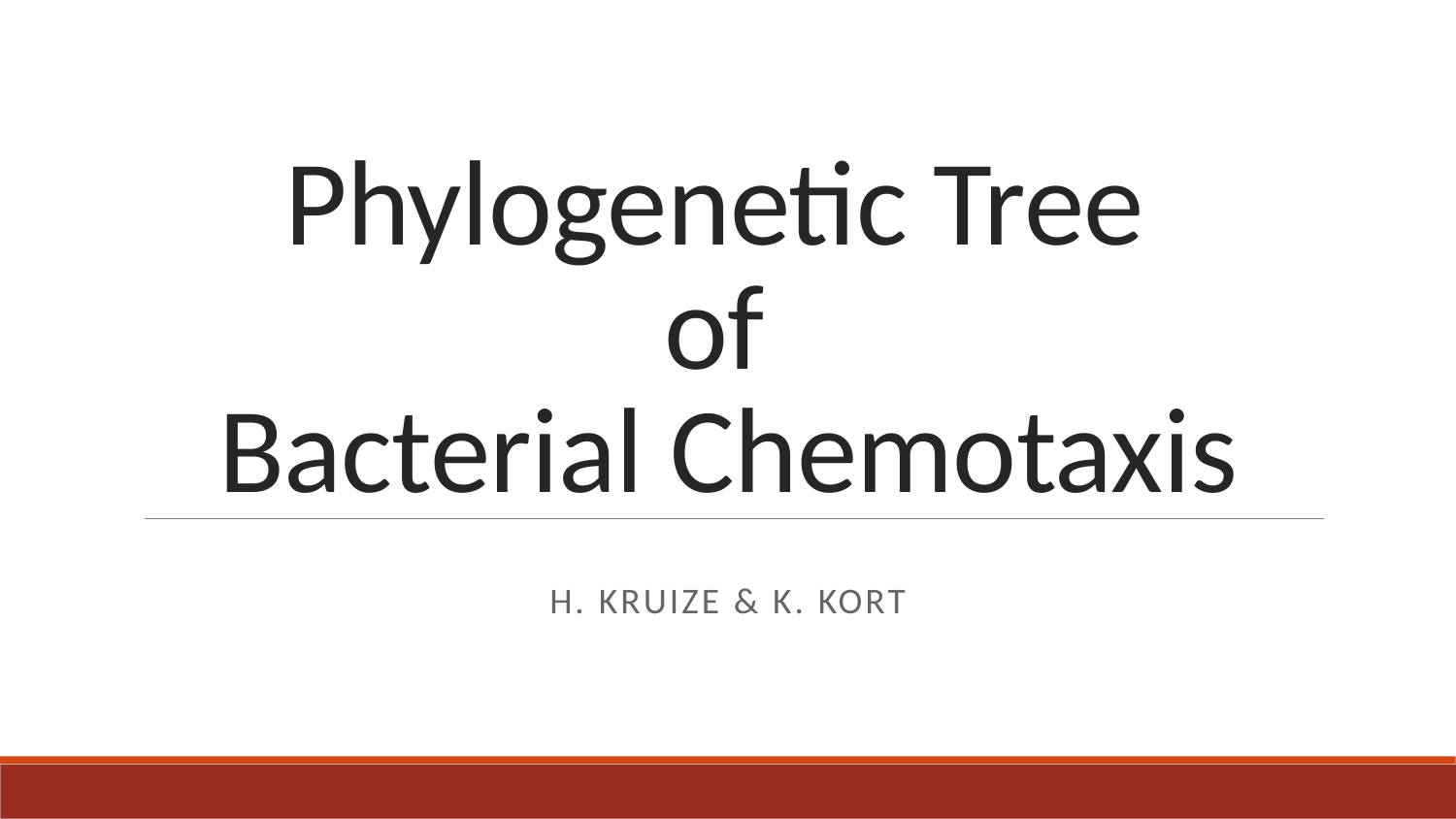

# Phylogenetic Tree of Bacterial Chemotaxis
H. Kruize & K. Kort